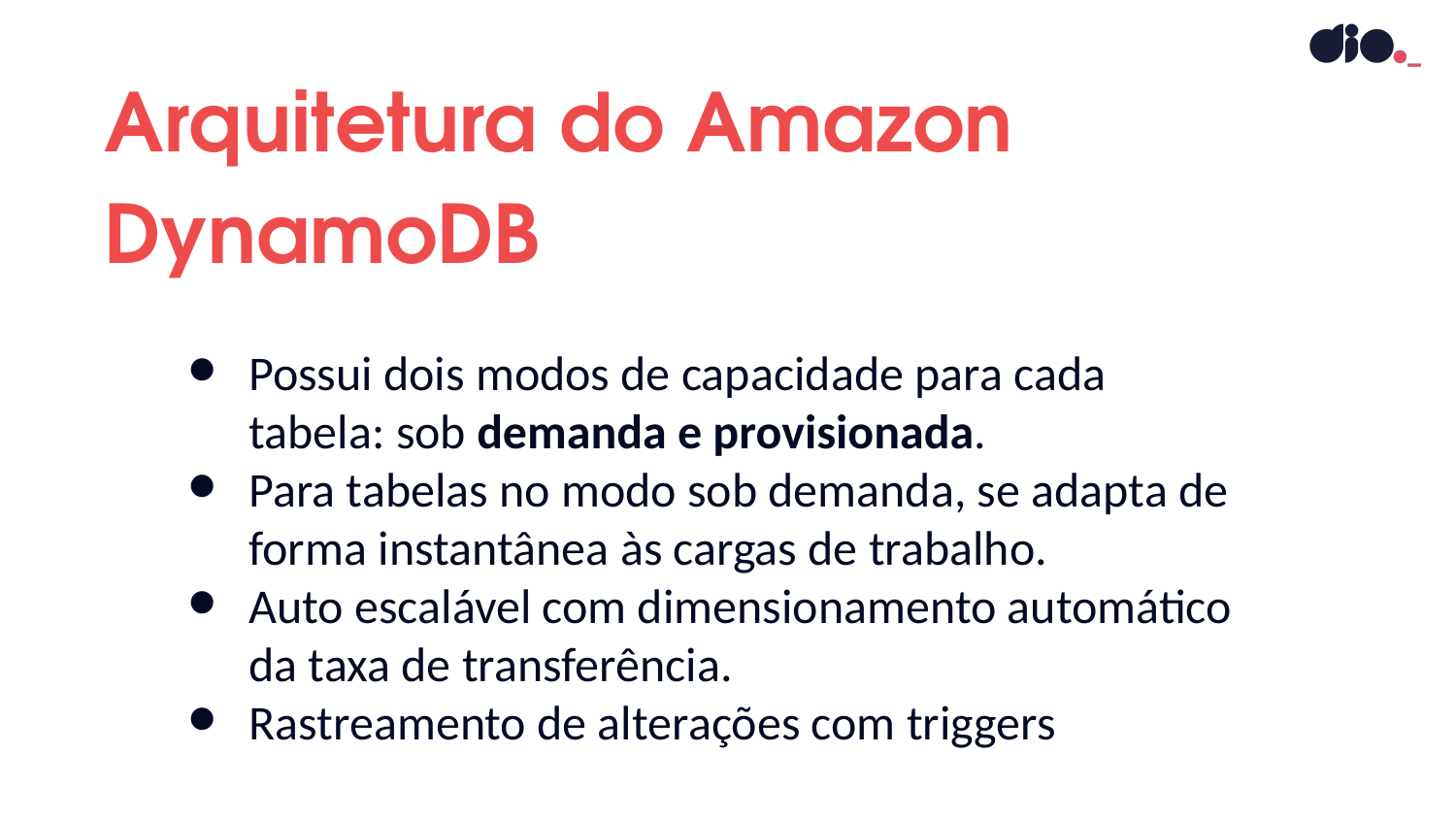

Arquitetura do Amazon DynamoDB
Possui dois modos de capacidade para cada tabela: sob demanda e provisionada.
Para tabelas no modo sob demanda, se adapta de forma instantânea às cargas de trabalho.
Auto escalável com dimensionamento automático da taxa de transferência.
Rastreamento de alterações com triggers